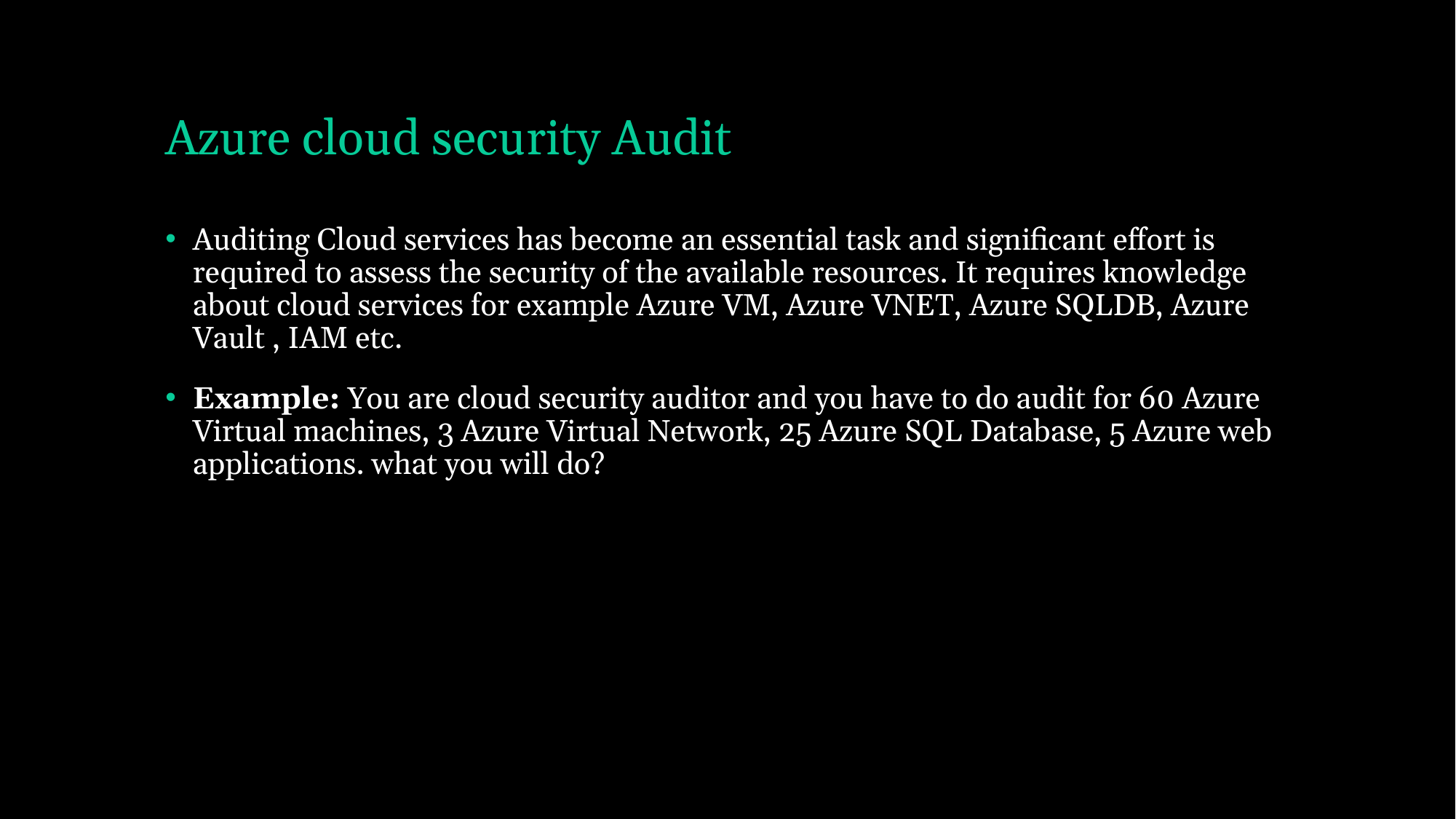

# Azure cloud security Audit
Auditing Cloud services has become an essential task and significant effort is required to assess the security of the available resources. It requires knowledge about cloud services for example Azure VM, Azure VNET, Azure SQLDB, Azure Vault , IAM etc.
Example: You are cloud security auditor and you have to do audit for 60 Azure Virtual machines, 3 Azure Virtual Network, 25 Azure SQL Database, 5 Azure web applications. what you will do?